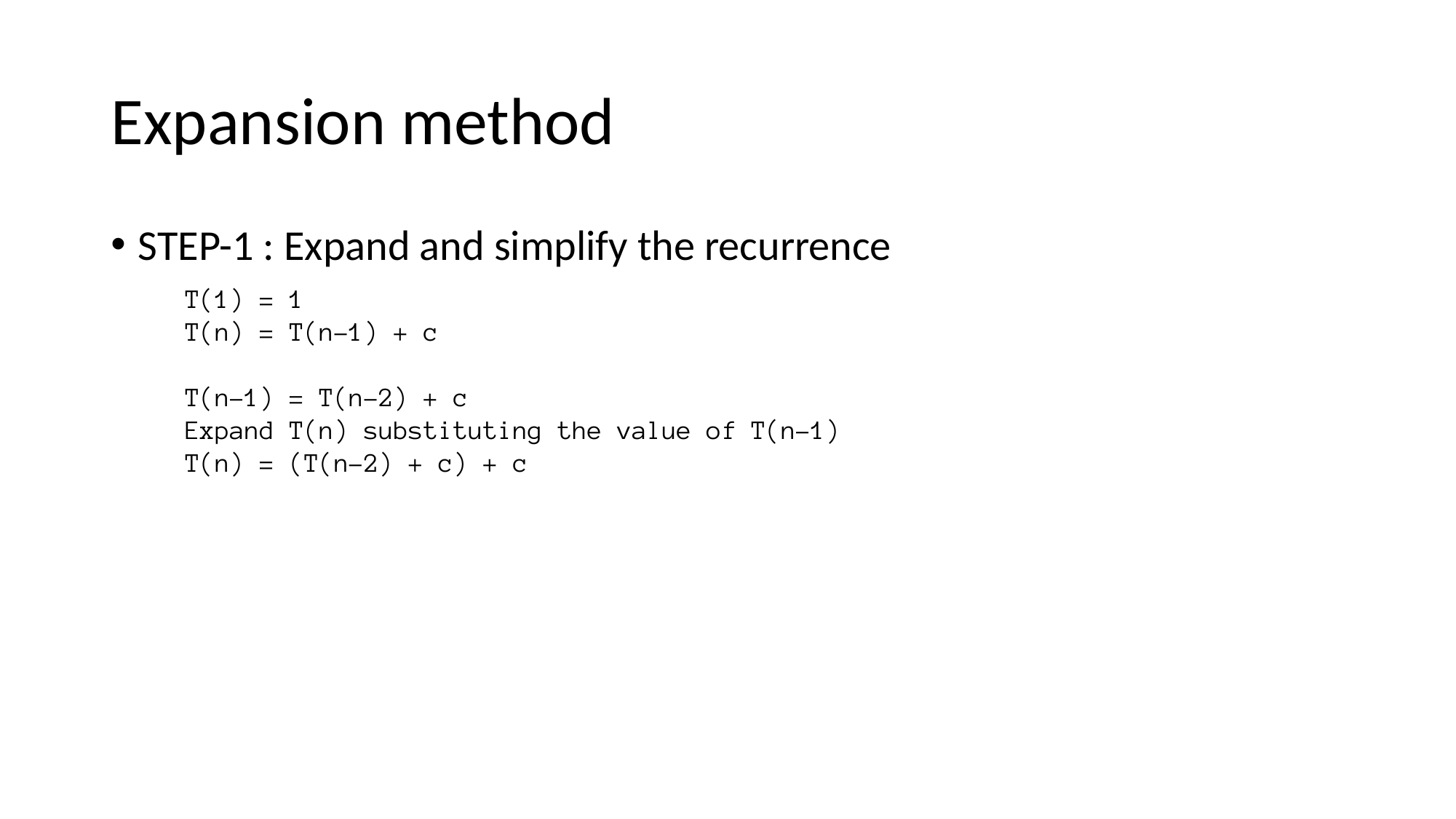

# Expansion method
STEP-1 : Expand and simplify the recurrence
T(1) = 1
T(n) = T(n-1) + c

T(n-1) = T(n-2) + c
Expand T(n) substituting the value of T(n-1)
T(n) = (T(n-2) + c) + c